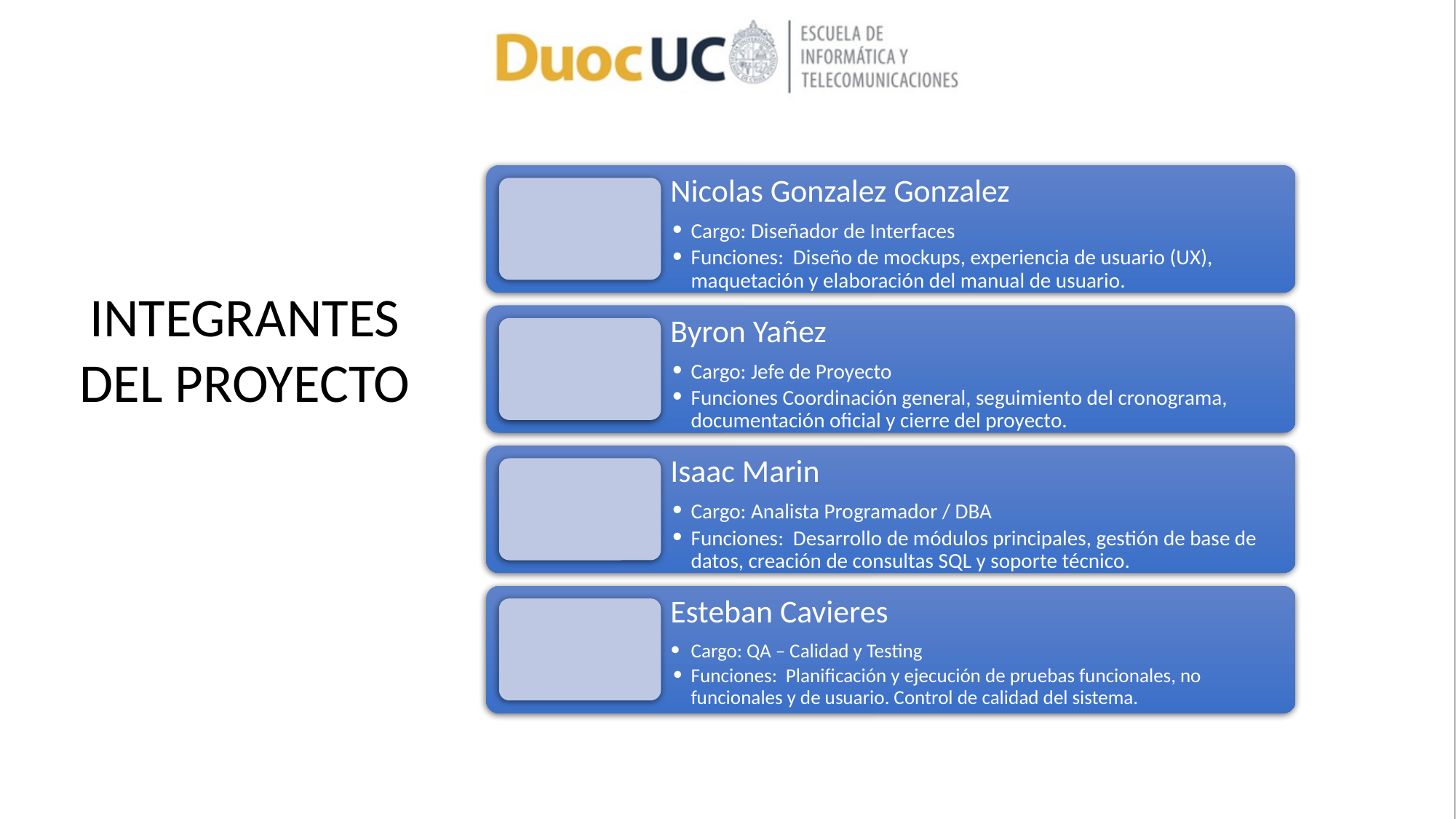

Nicolas Gonzalez Gonzalez
Cargo: Diseñador de Interfaces
Funciones:  Diseño de mockups, experiencia de usuario (UX), maquetación y elaboración del manual de usuario.

Byron Yañez
Cargo: Jefe de Proyecto
Funciones Coordinación general, seguimiento del cronograma, documentación oficial y cierre del proyecto.

Isaac Marin
Cargo: Analista Programador / DBA
Funciones:  Desarrollo de módulos principales, gestión de base de datos, creación de consultas SQL y soporte técnico.

Esteban Cavieres
Cargo: QA – Calidad y Testing
Funciones:  Planificación y ejecución de pruebas funcionales, no funcionales y de usuario. Control de calidad del sistema.

INTEGRANTES DEL PROYECTO